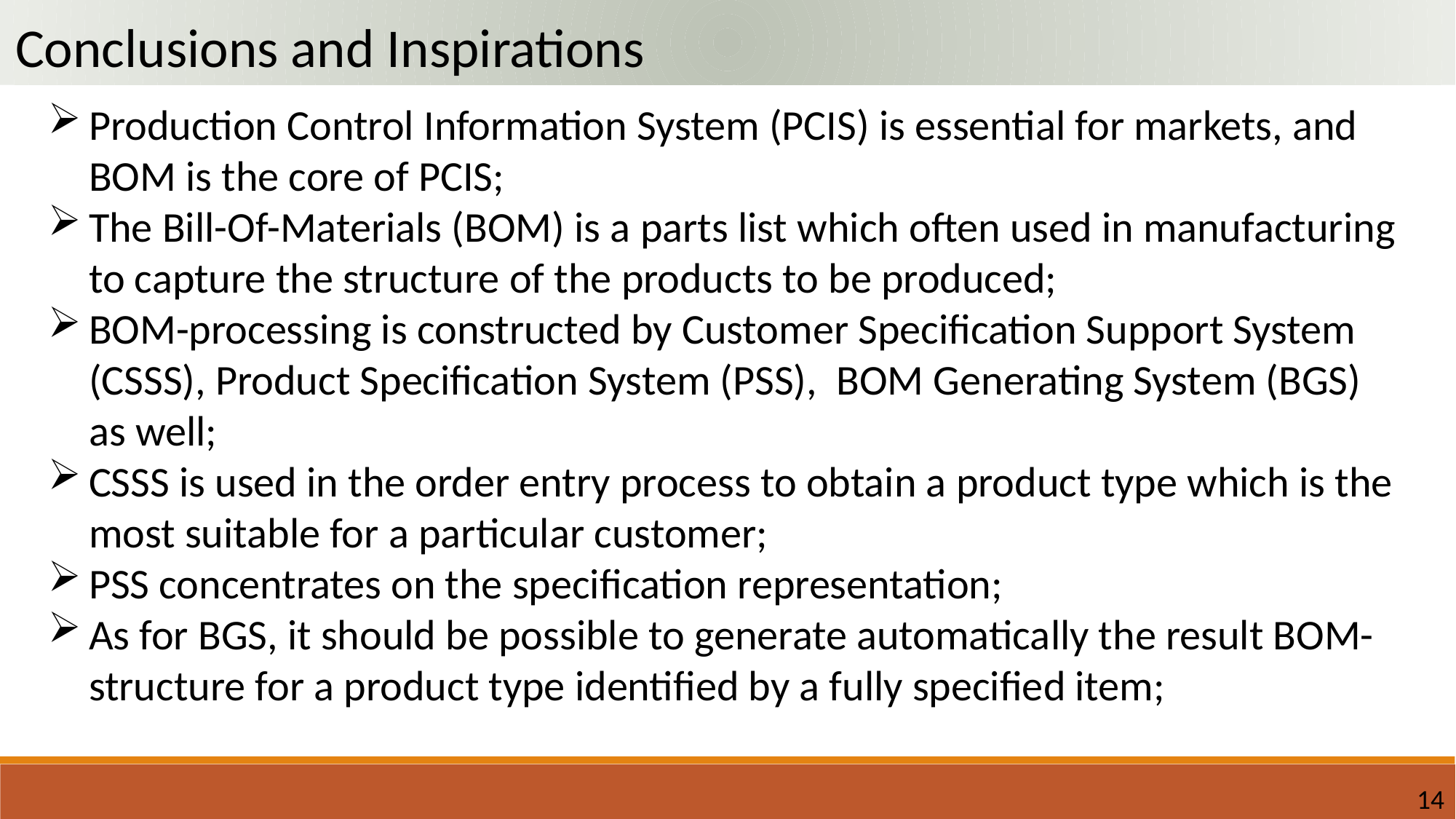

Conclusions and Inspirations
Production Control Information System (PCIS) is essential for markets, and BOM is the core of PCIS;
The Bill-Of-Materials (BOM) is a parts list which often used in manufacturing to capture the structure of the products to be produced;
BOM-processing is constructed by Customer Specification Support System (CSSS), Product Specification System (PSS),  BOM Generating System (BGS) as well;
CSSS is used in the order entry process to obtain a product type which is the most suitable for a particular customer;
PSS concentrates on the specification representation;
As for BGS, it should be possible to generate automatically the result BOM-structure for a product type identified by a fully specified item;
14